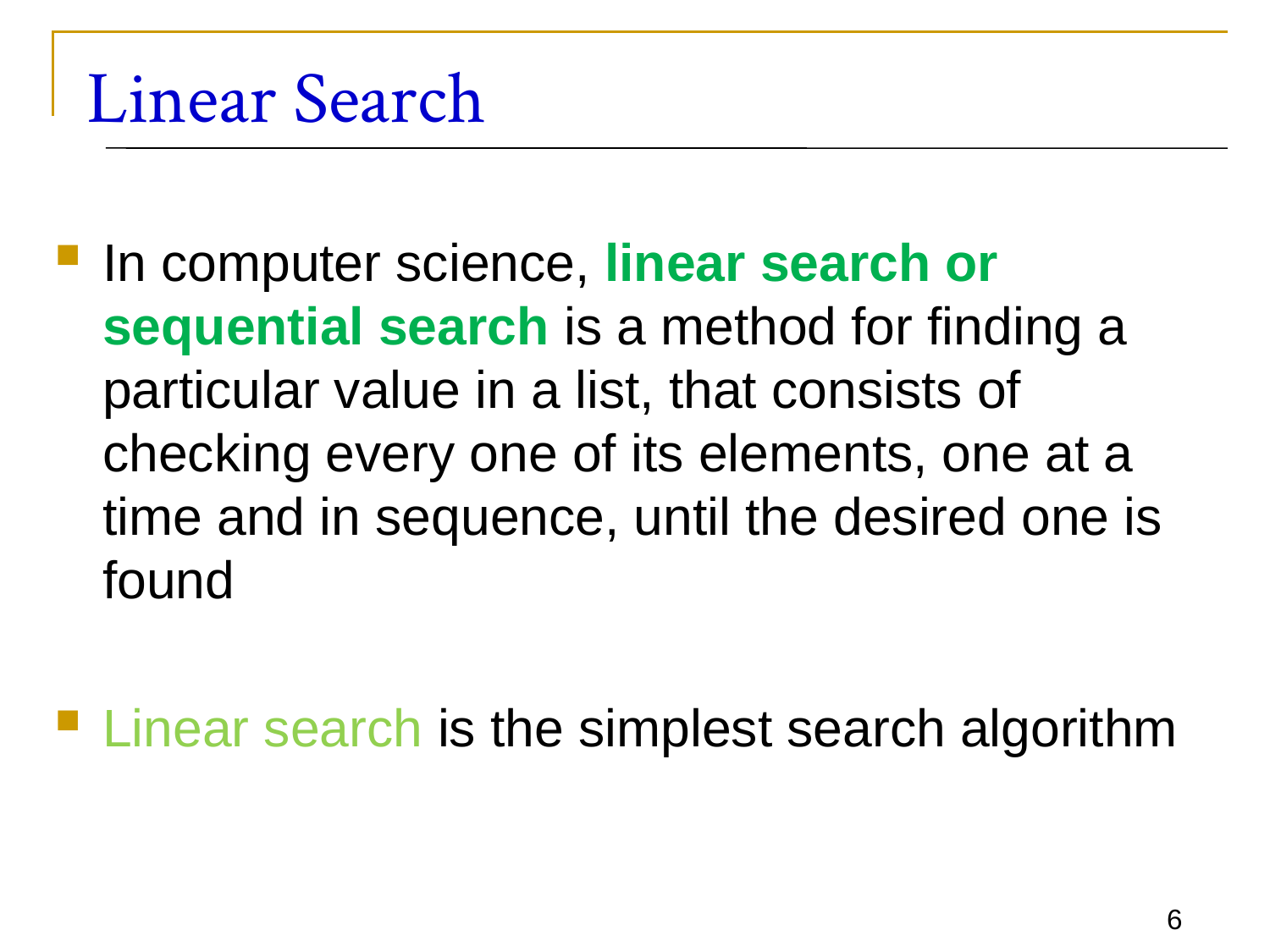

# Linear Search

In computer science, linear search or sequential search is a method for finding a particular value in a list, that consists of checking every one of its elements, one at a time and in sequence, until the desired one is found

Linear search is the simplest search algorithm